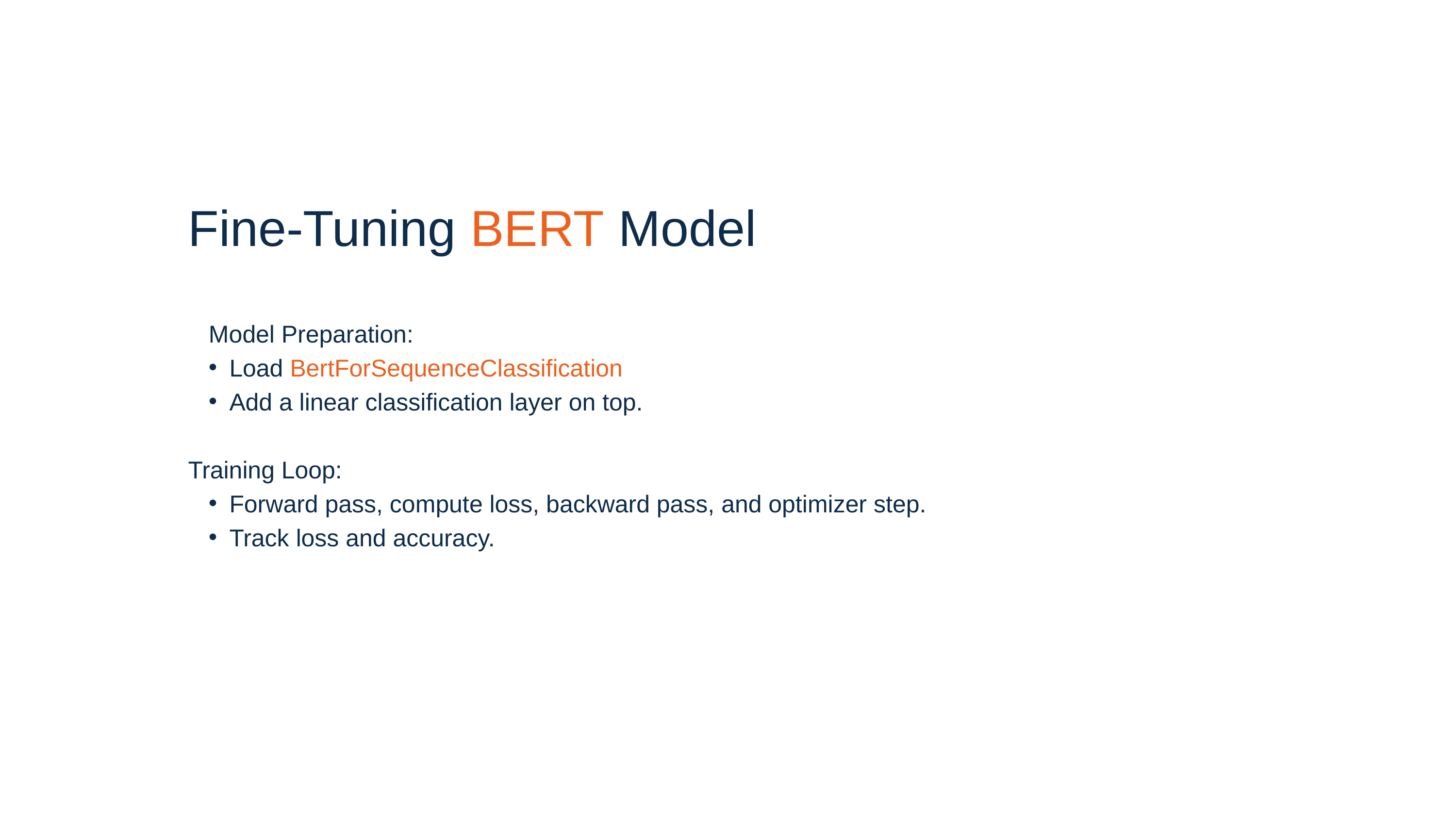

Fine-Tuning BERT Model
Model Preparation:
Load BertForSequenceClassification
Add a linear classification layer on top.

Training Loop:
Forward pass, compute loss, backward pass, and optimizer step.
Track loss and accuracy.